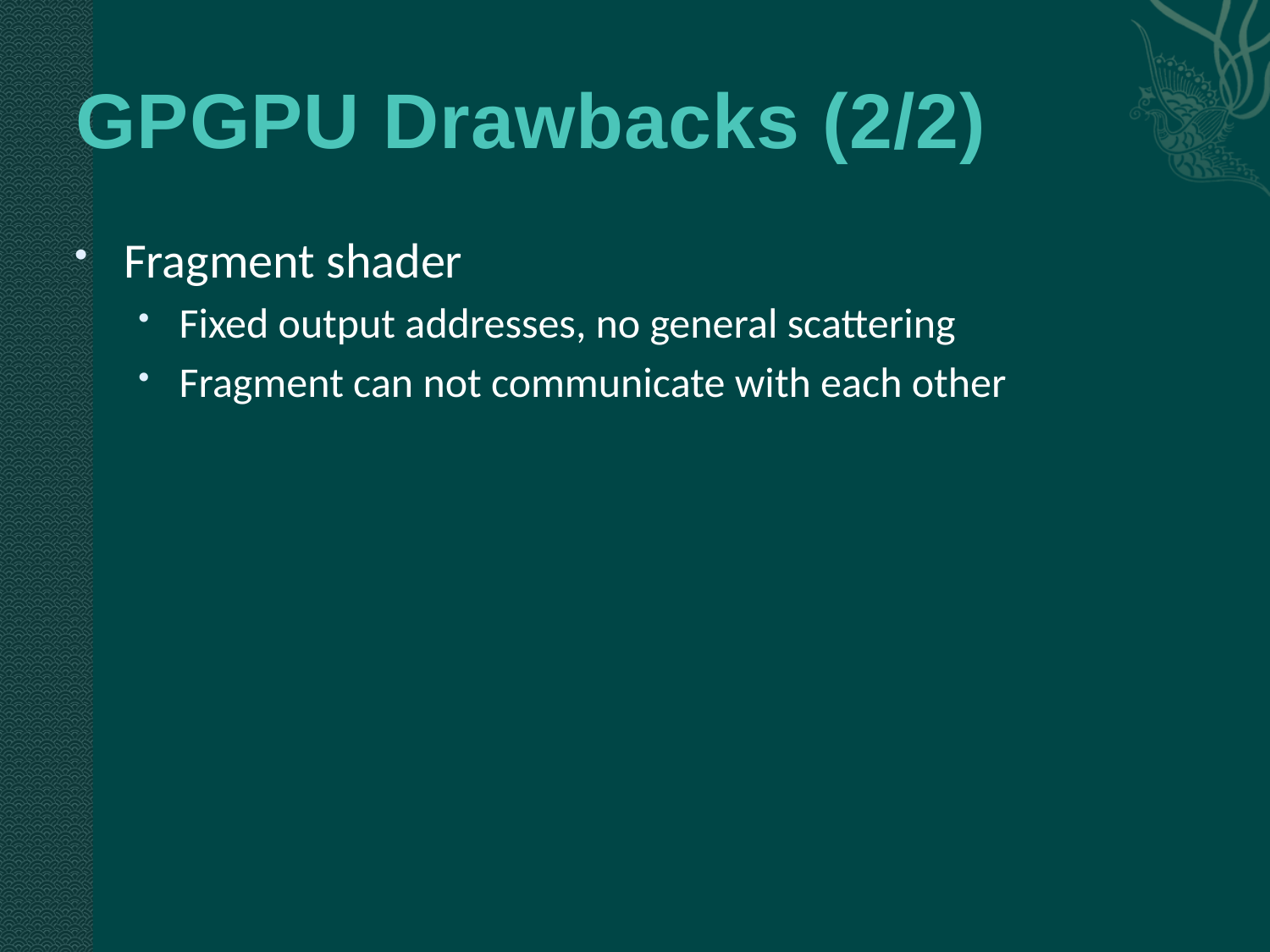

# GPGPU Drawbacks (2/2)
Fragment shader
Fixed output addresses, no general scattering
Fragment can not communicate with each other